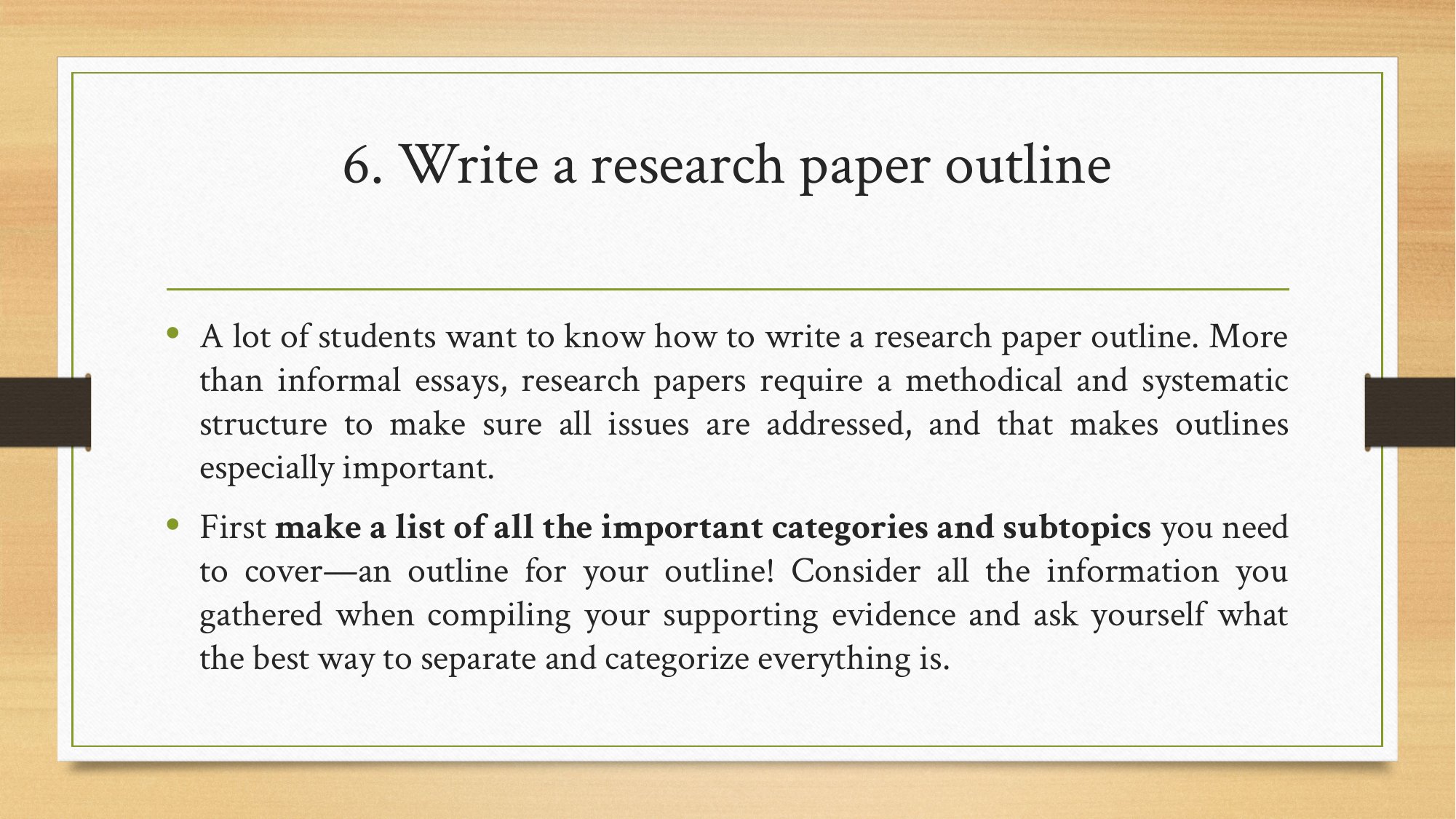

# 6. Write a research paper outline
A lot of students want to know how to write a research paper outline. More than informal essays, research papers require a methodical and systematic structure to make sure all issues are addressed, and that makes outlines especially important.
First make a list of all the important categories and subtopics you need to cover—an outline for your outline! Consider all the information you gathered when compiling your supporting evidence and ask yourself what the best way to separate and categorize everything is.